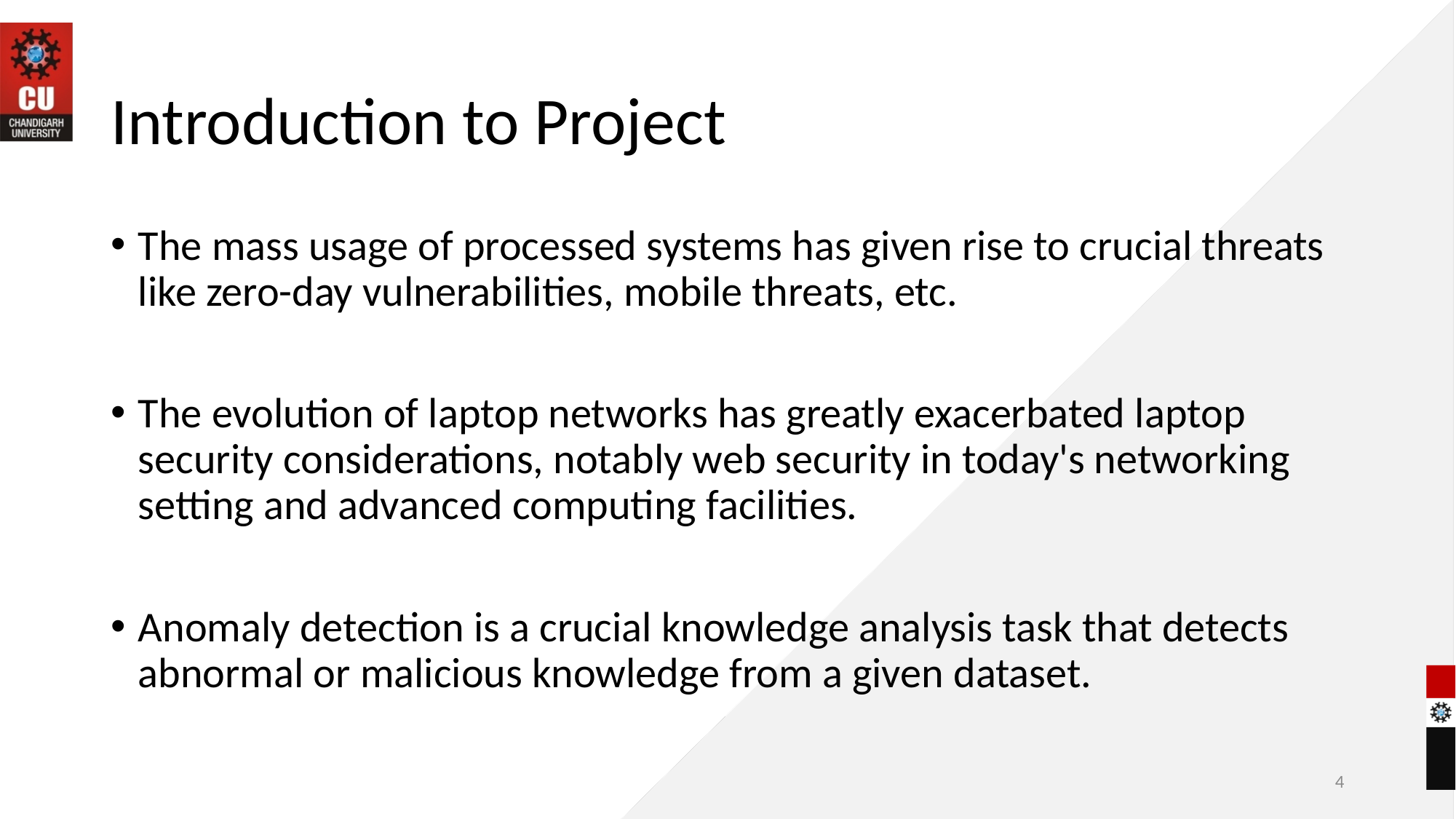

# Introduction to Project
The mass usage of processed systems has given rise to crucial threats like zero-day vulnerabilities, mobile threats, etc.

The evolution of laptop networks has greatly exacerbated laptop security considerations, notably web security in today's networking setting and advanced computing facilities.

Anomaly detection is a crucial knowledge analysis task that detects abnormal or malicious knowledge from a given dataset.
4